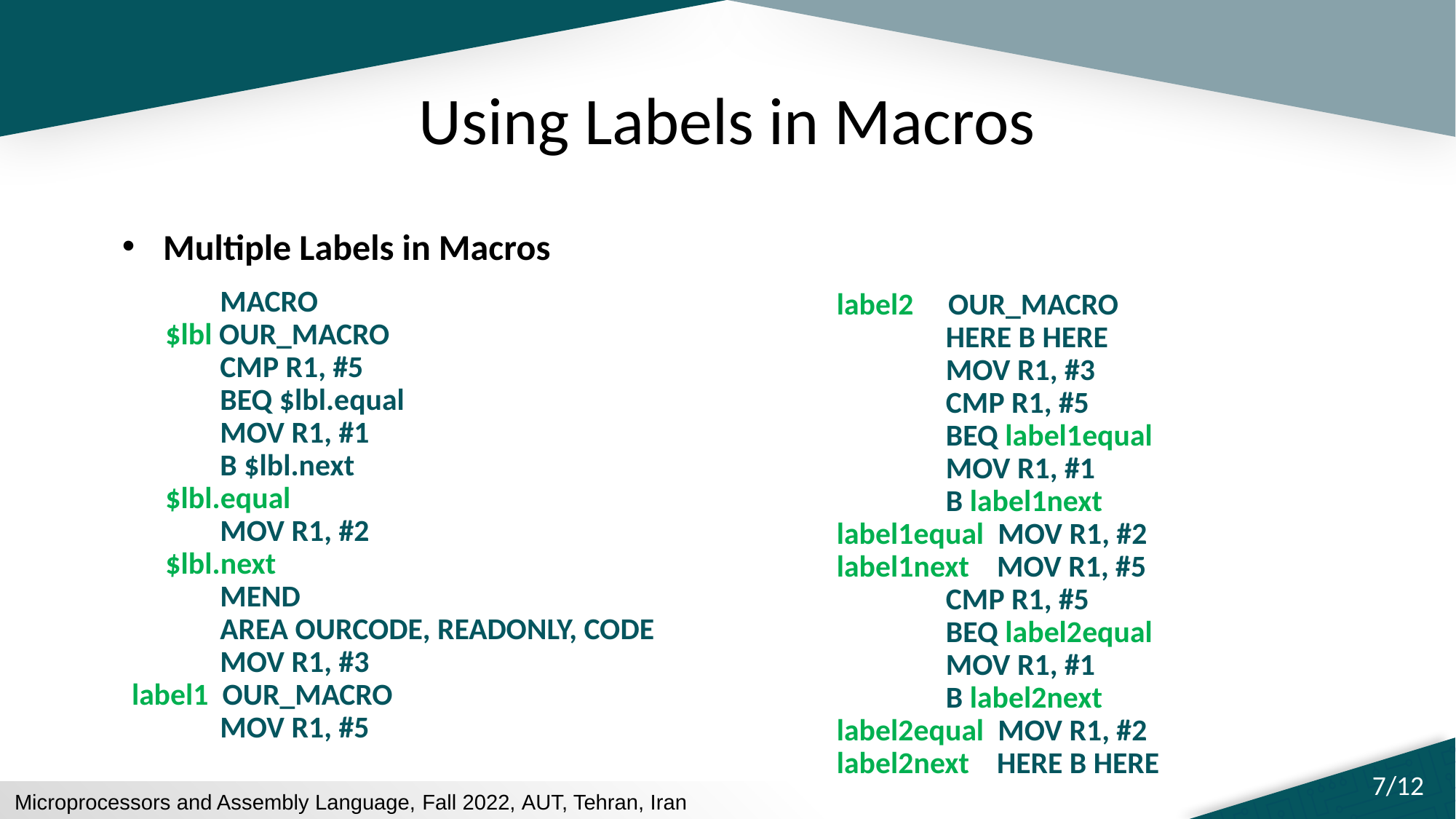

# Using Labels in Macros

MACRO
$lbl OUR_MACRO
CMP R1, #5
BEQ $lbl.equal
MOV R1, #1
B $lbl.next
$lbl.equal
MOV R1, #2
$lbl.next
MEND
AREA OURCODE, READONLY, CODE
MOV R1, #3
   label1  OUR_MACRO
MOV R1, #5

	label2     OUR_MACRO
	HERE B HERE
	MOV R1, #3
	CMP R1, #5
	BEQ label1equal
	MOV R1, #1
	B label1next
label1equal  MOV R1, #2
label1next    MOV R1, #5
	CMP R1, #5
	BEQ label2equal
	MOV R1, #1
	B label2next
label2equal  MOV R1, #2
label2next    HERE B HERE
Multiple Labels in Macros
7/12